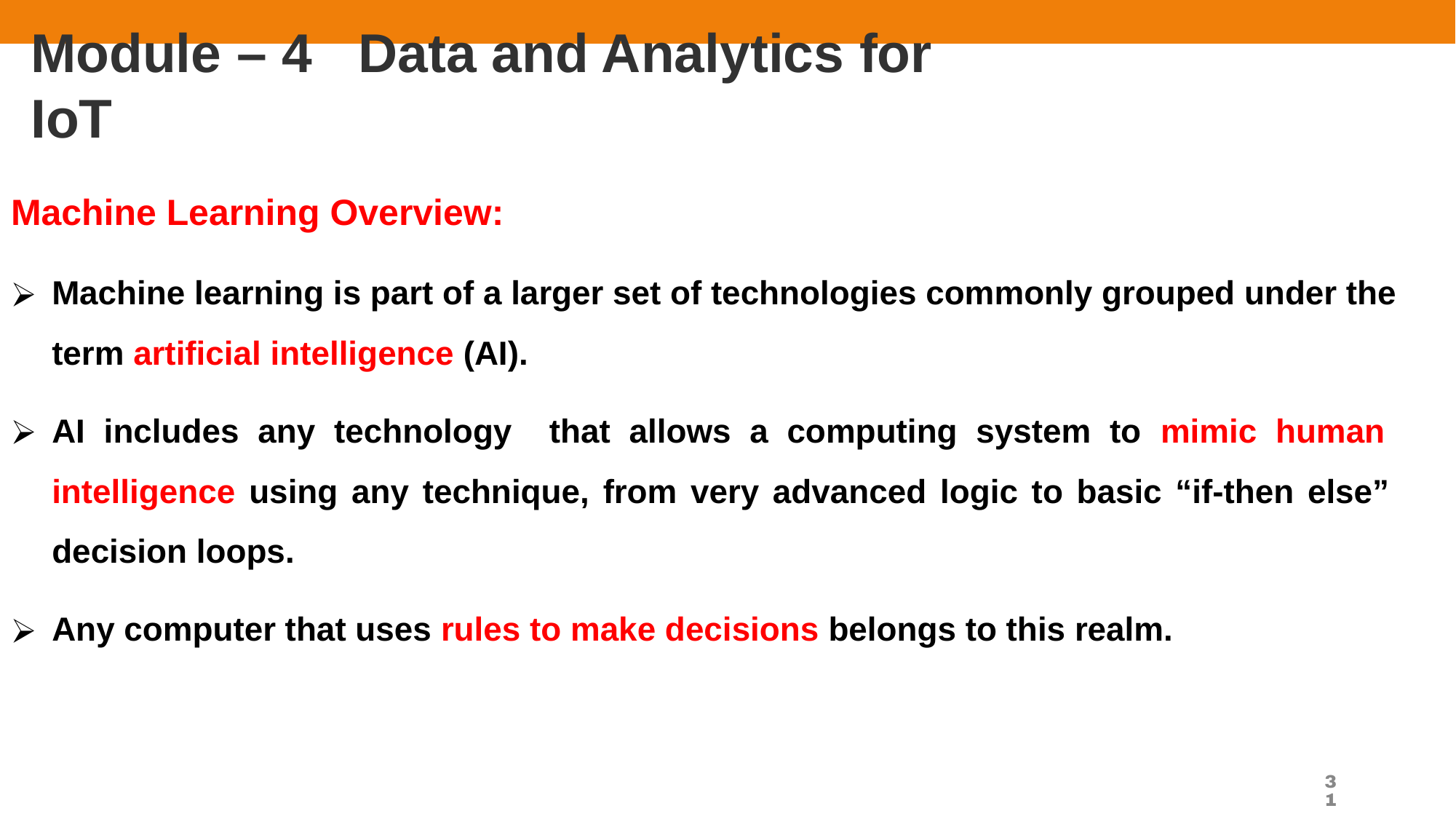

# Module – 4	Data and Analytics for IoT
Machine Learning Overview:
Machine learning is part of a larger set of technologies commonly grouped under the
term artificial intelligence (AI).
AI includes any technology  that allows a computing system to mimic human  intelligence using any technique, from very advanced logic to basic “if-then else”  decision loops.
Any computer that uses rules to make decisions belongs to this realm.
31